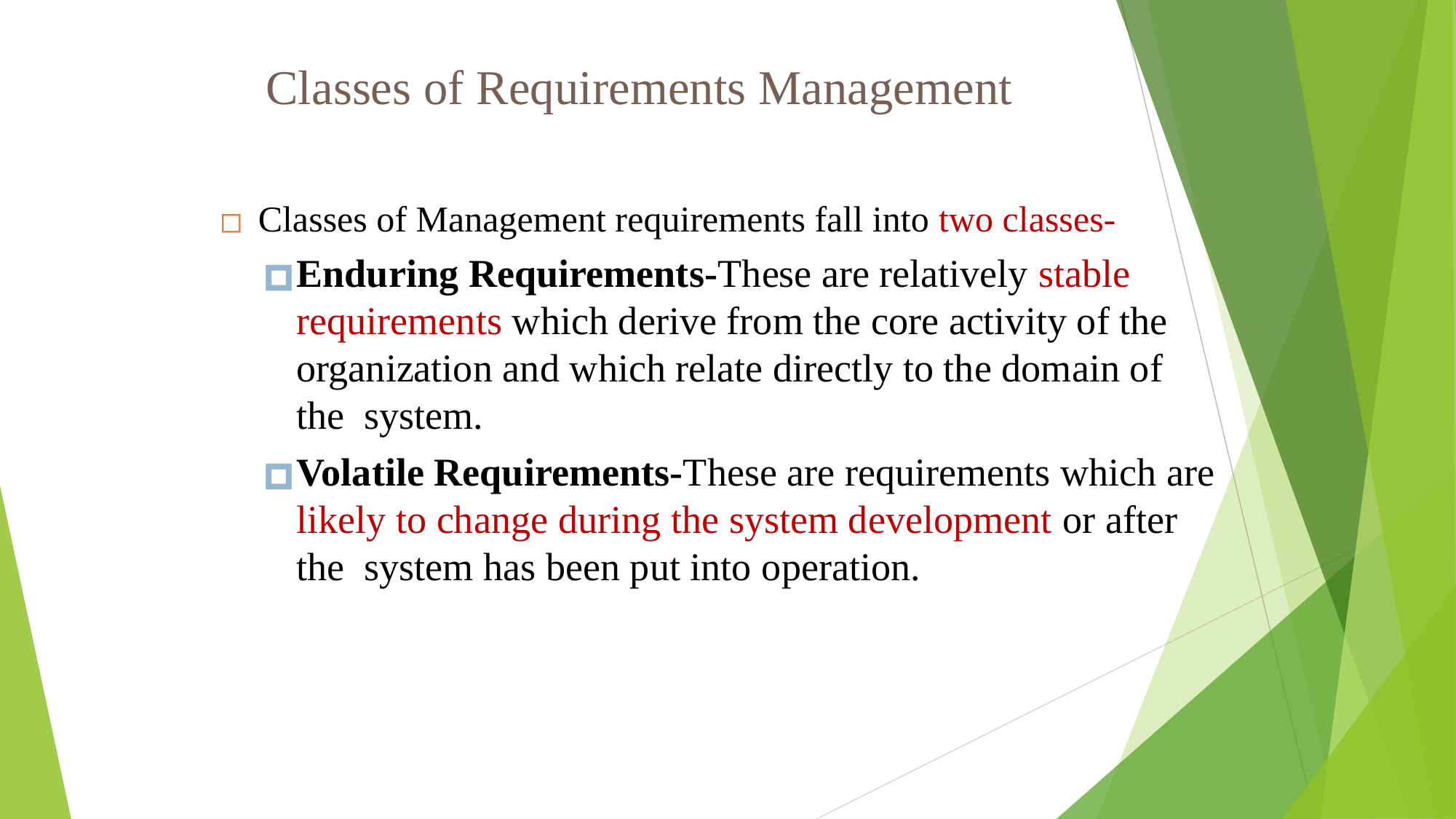

# Classes of Requirements Management
Classes of Management requirements fall into two classes-
Enduring Requirements-These are relatively stable  requirements which derive from the core activity of the  organization and which relate directly to the domain of the  system.
Volatile Requirements-These are requirements which are  likely to change during the system development or after the  system has been put into operation.